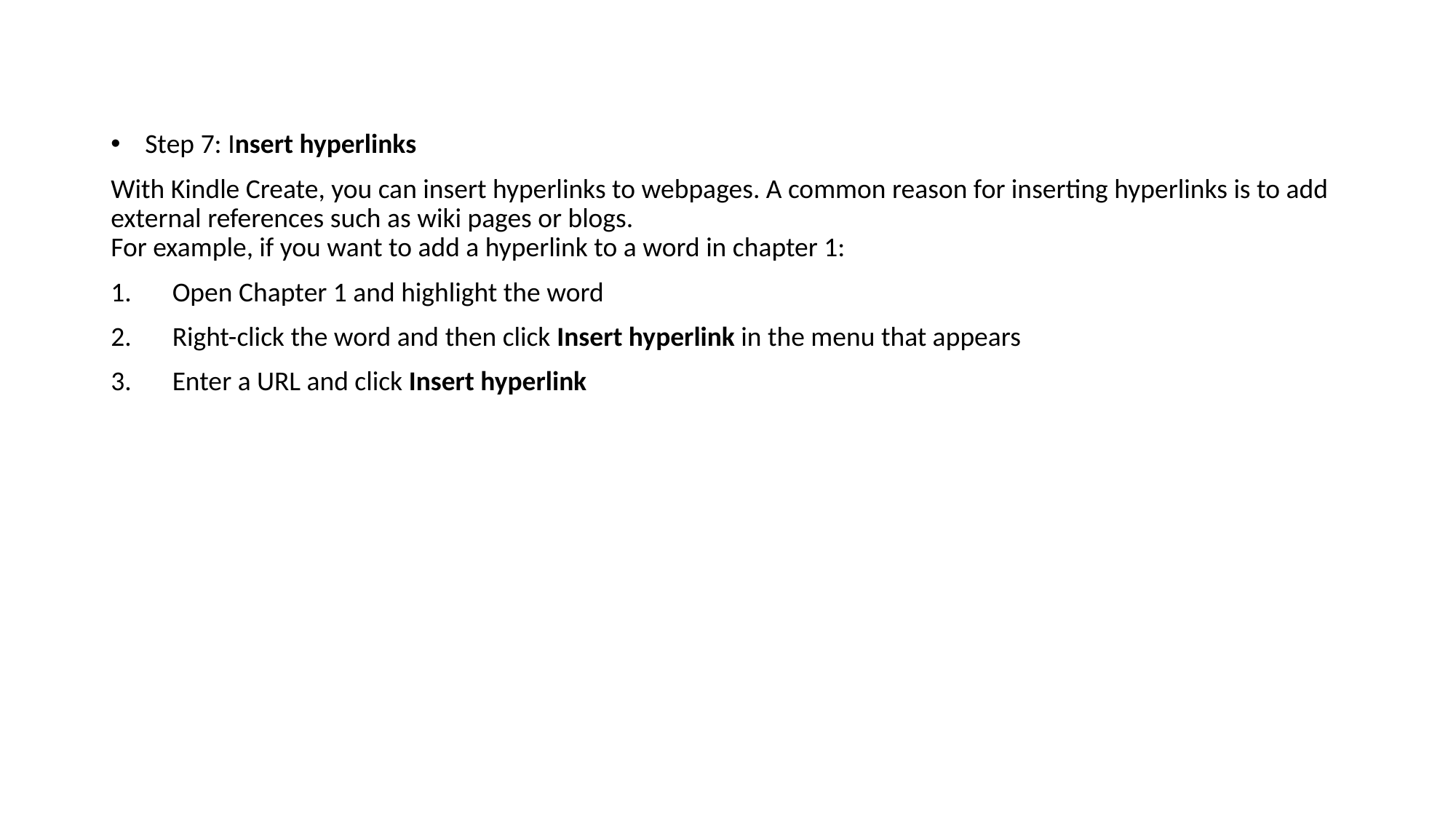

Step 7: Insert hyperlinks
With Kindle Create, you can insert hyperlinks to webpages. A common reason for inserting hyperlinks is to add external references such as wiki pages or blogs.
For example, if you want to add a hyperlink to a word in chapter 1:
Open Chapter 1 and highlight the word
Right-click the word and then click Insert hyperlink in the menu that appears
Enter a URL and click Insert hyperlink